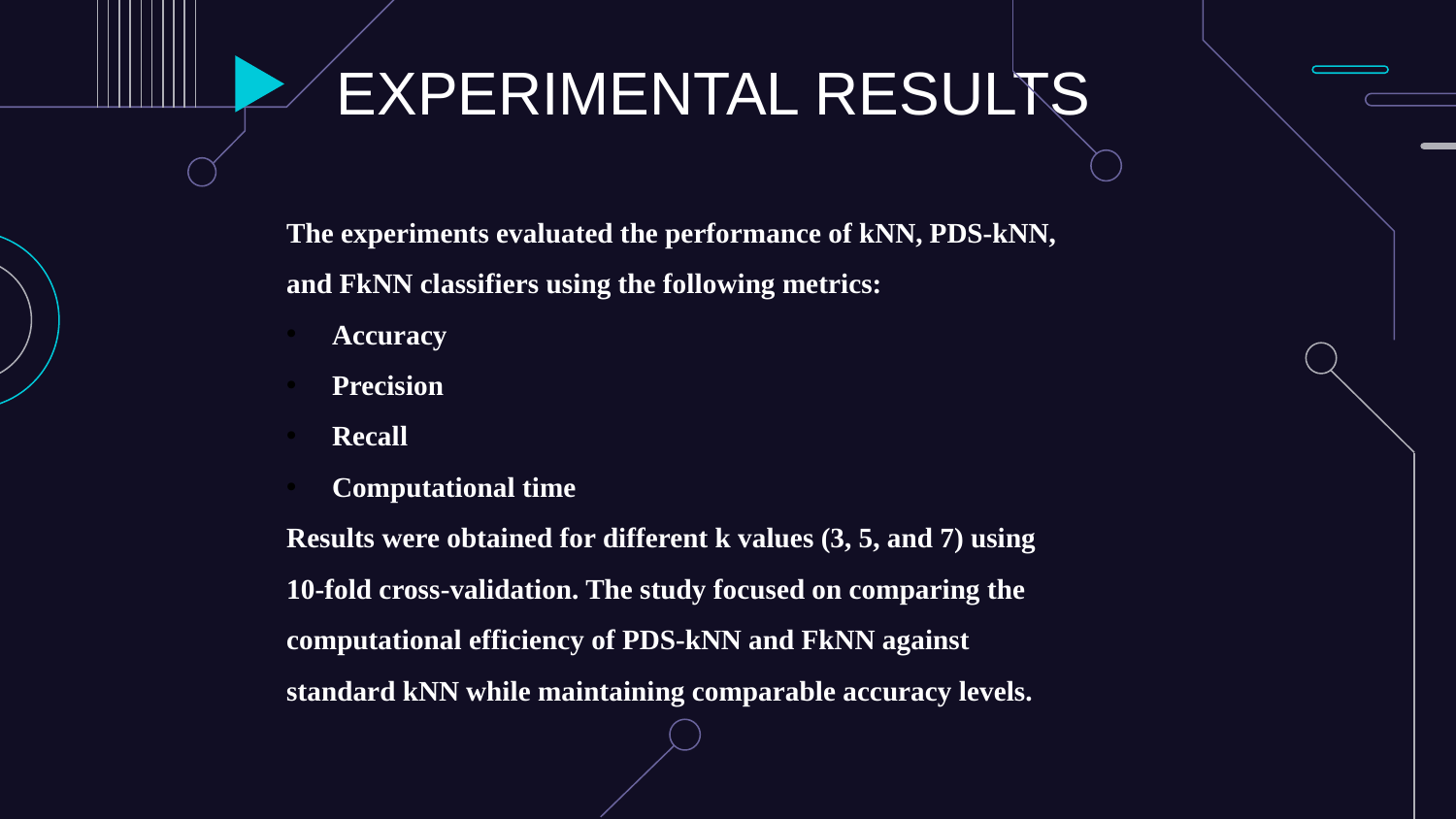

EXPERIMENTAL RESULTS

The experiments evaluated the performance of kNN, PDS-kNN, and FkNN classifiers using the following metrics:
Accuracy
Precision
Recall
Computational time
Results were obtained for different k values (3, 5, and 7) using 10-fold cross-validation. The study focused on comparing the computational efficiency of PDS-kNN and FkNN against standard kNN while maintaining comparable accuracy levels.